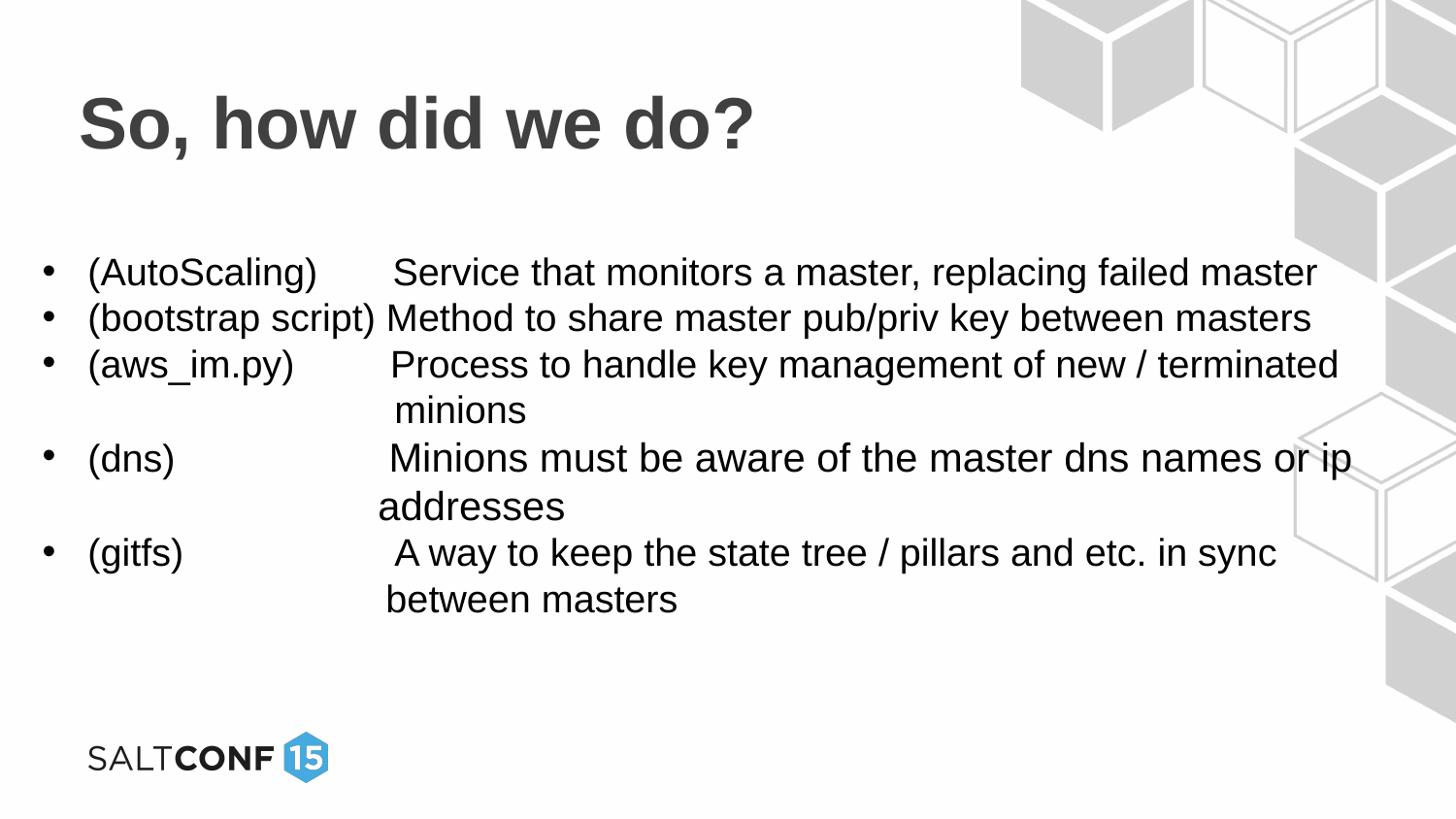

# So, how did we do?
(AutoScaling)       Service that monitors a master, replacing failed master
(bootstrap script) Method to share master pub/priv key between masters
(aws_im.py)         Process to handle key management of new / terminated
                                 minions
(dns)                    Minions must be aware of the master dns names or ip                                  addresses
(gitfs)                    A way to keep the state tree / pillars and etc. in sync                                           between masters